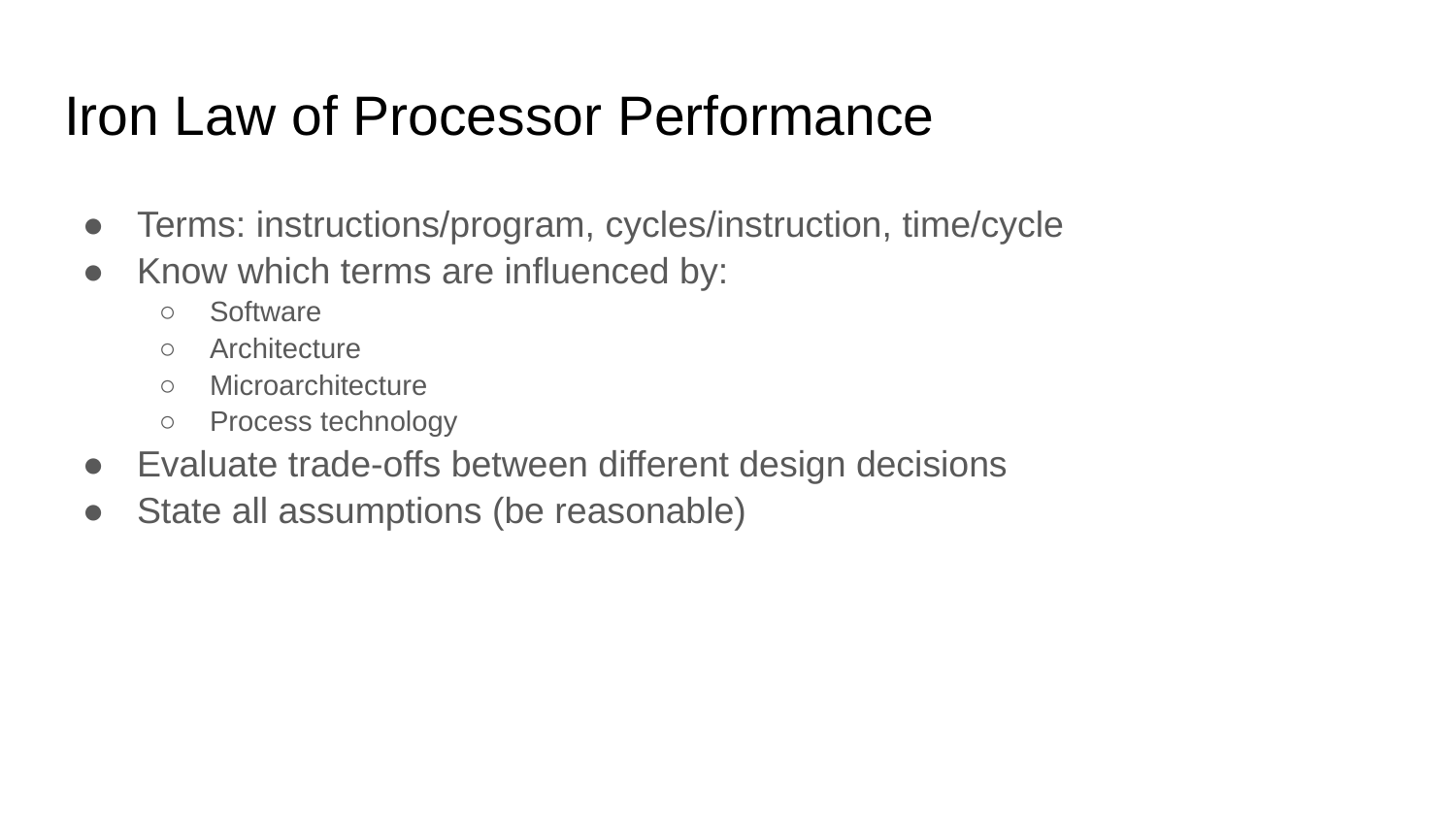

# Iron Law of Processor Performance
Terms: instructions/program, cycles/instruction, time/cycle
Know which terms are influenced by:
Software
Architecture
Microarchitecture
Process technology
Evaluate trade-offs between different design decisions
State all assumptions (be reasonable)